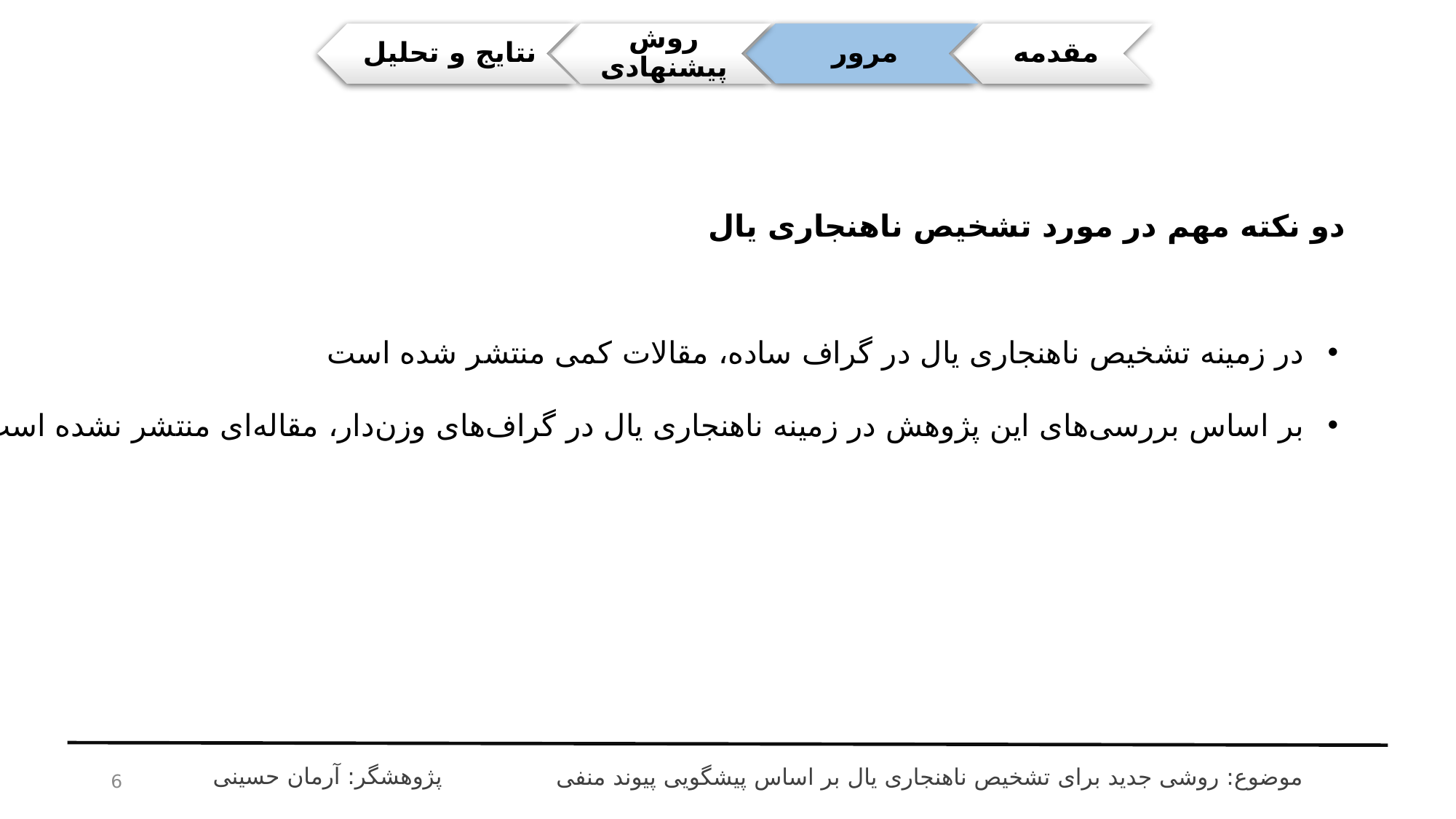

مقدمه
مرور
روش پیشنهادی
نتایج و تحلیل
دو نکته مهم در مورد تشخیص ناهنجاری یال
در زمینه تشخیص ناهنجاری یال در گراف ساده، مقالات کمی منتشر شده است
بر اساس بررسی‌های این پژوهش در زمینه ناهنجاری یال در گراف‌های وزن‌دار، مقاله‌ای منتشر نشده است
پژوهشگر: آرمان حسینی
موضوع: روشی جدید برای تشخیص ناهنجاری یال بر اساس پیشگویی پیوند منفی
6